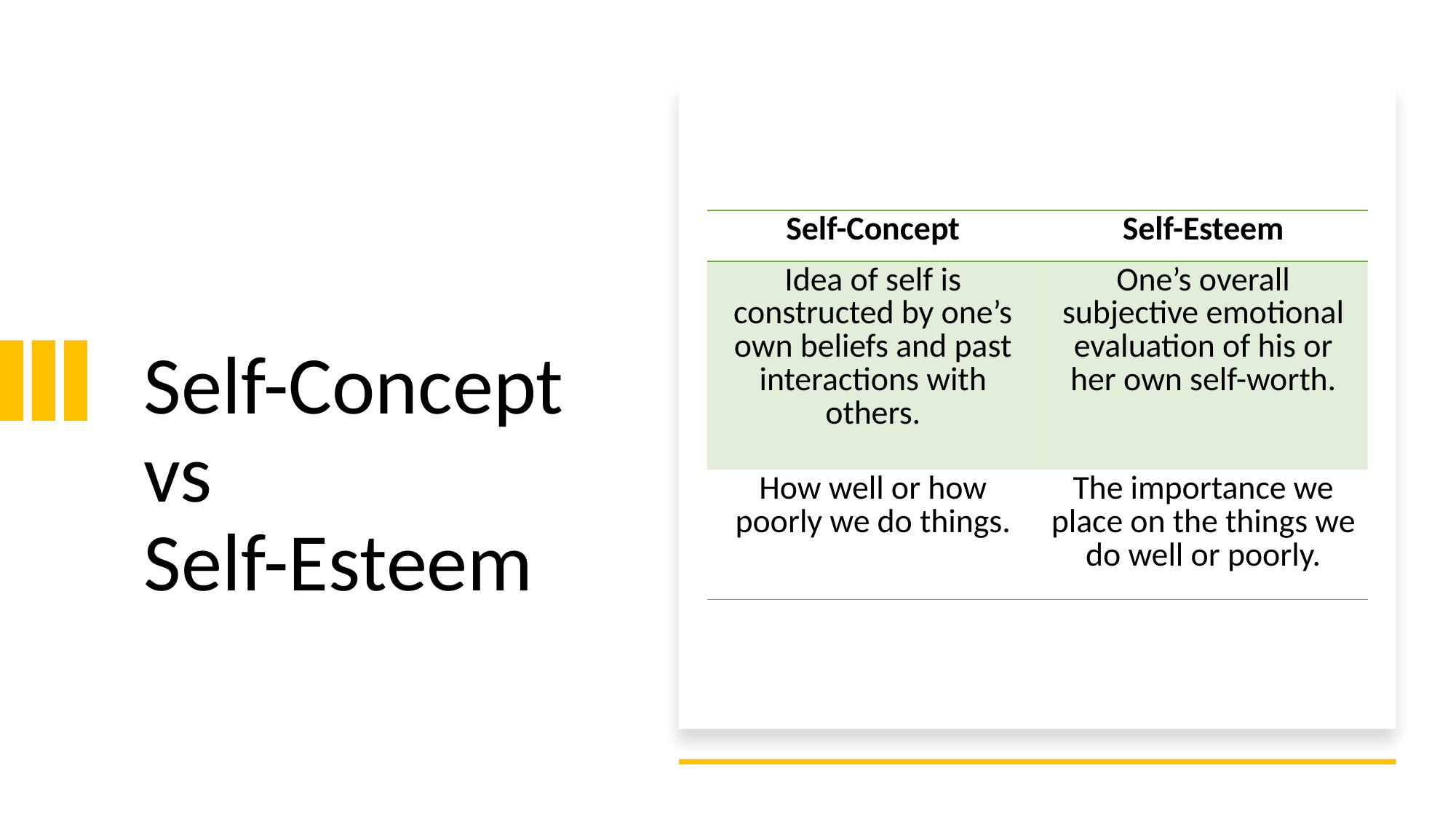

| Self-Concept | Self-Esteem |
| --- | --- |
| Idea of self is constructed by one’s own beliefs and past interactions with others. | One’s overall subjective emotional evaluation of his or her own self-worth. |
| How well or how poorly we do things. | The importance we place on the things we do well or poorly. |
# Self-Concept vs Self-Esteem